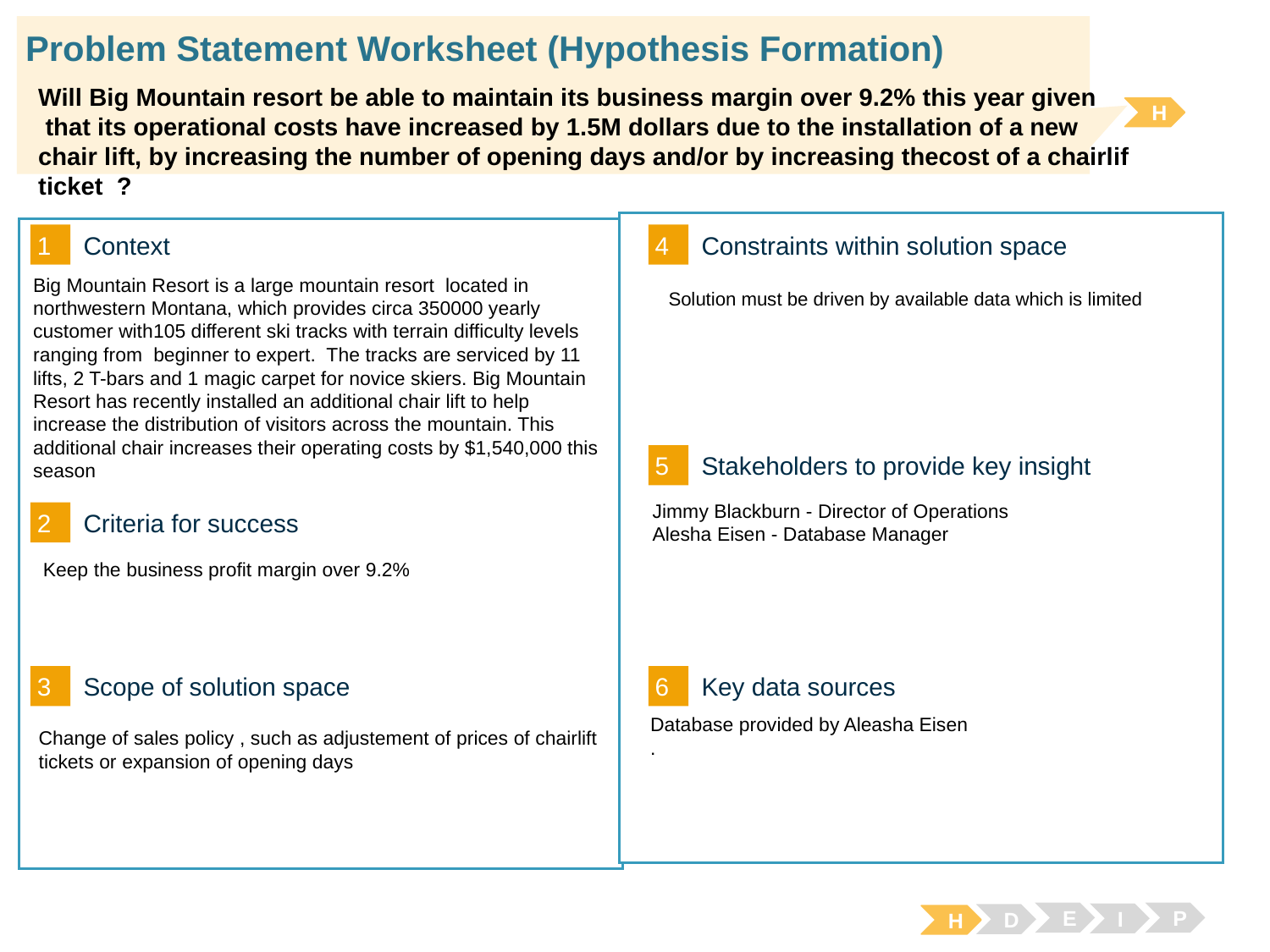

# Problem Statement Worksheet (Hypothesis Formation)
Will Big Mountain resort be able to maintain its business margin over 9.2% this year given
 that its operational costs have increased by 1.5M dollars due to the installation of a new
chair lift, by increasing the number of opening days and/or by increasing thecost of a chairlif ticket  ?
H

1
4
Context
Constraints within solution space
Big Mountain Resort is a large mountain resort  located in northwestern Montana, which provides circa 350000 yearly customer with105 different ski tracks with terrain difficulty levels  ranging from  beginner to expert.  The tracks are serviced by 11 lifts, 2 T-bars and 1 magic carpet for novice skiers. Big Mountain Resort has recently installed an additional chair lift to help increase the distribution of visitors across the mountain. This additional chair increases their operating costs by $1,540,000 this season

   Solution must be driven by available data which is limited
5
Stakeholders to provide key insight
Jimmy Blackburn - Director of Operations
Alesha Eisen - Database Manager

2
Criteria for success
Keep the business profit margin over 9.2%
3
6
Key data sources
Scope of solution space
Database provided by Aleasha Eisen
.
Change of sales policy , such as adjustement of prices of chairlift tickets or expansion of opening days
E
P
I
D
H